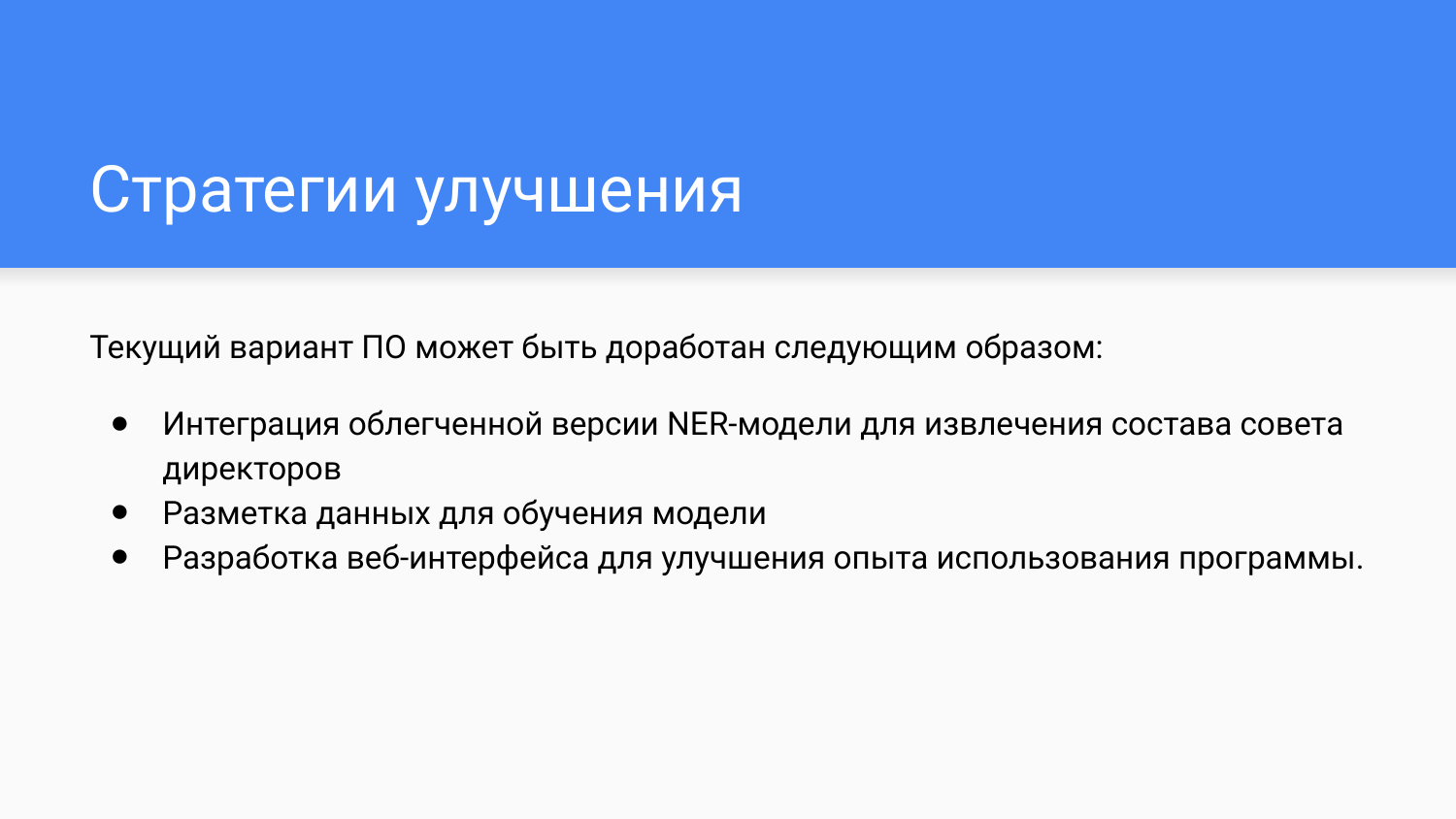

# Стратегии улучшения
Текущий вариант ПО может быть доработан следующим образом:
Интеграция облегченной версии NER-модели для извлечения состава совета директоров
Разметка данных для обучения модели
Разработка веб-интерфейса для улучшения опыта использования программы.